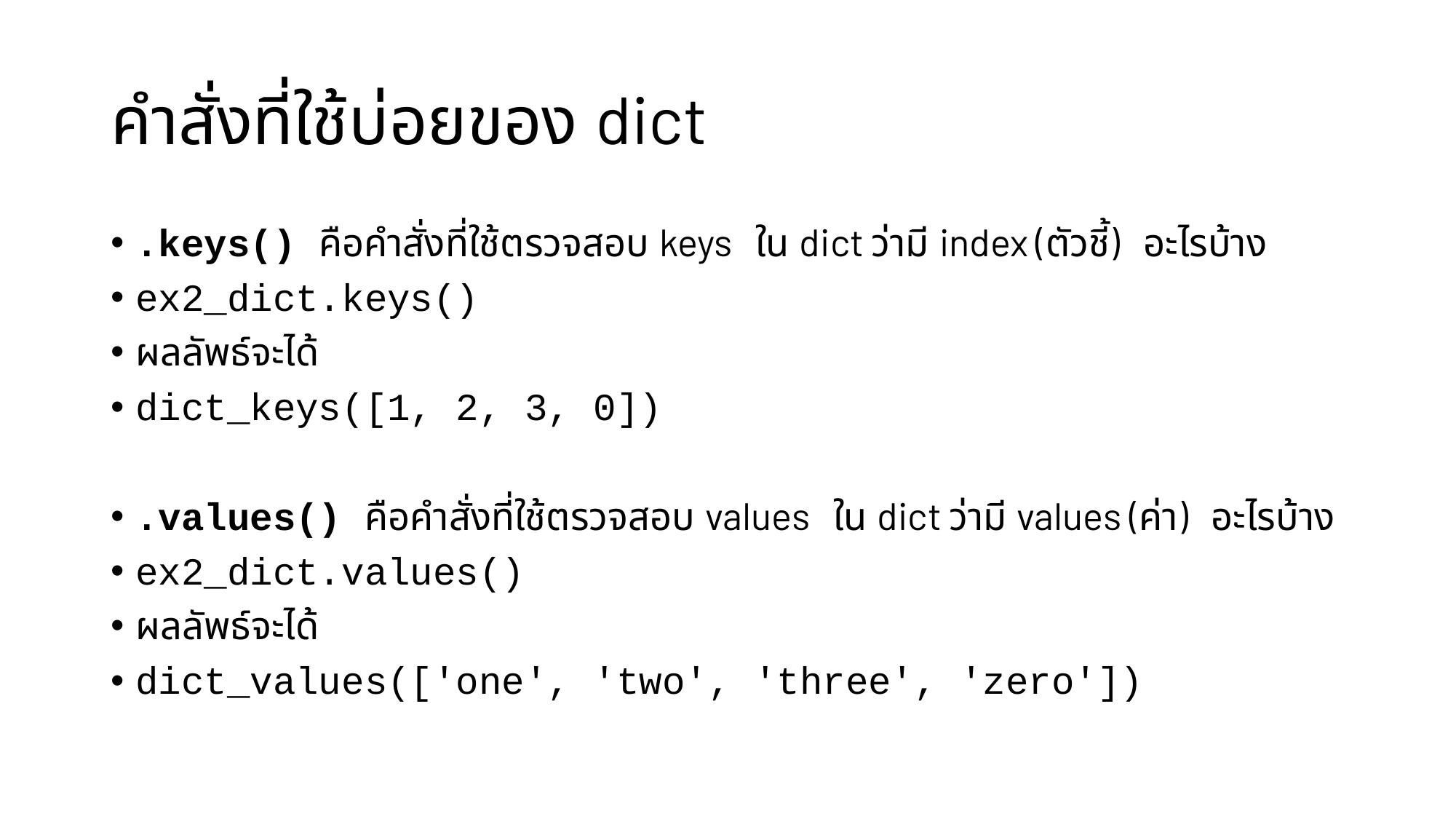

# คำสั่งที่ใช้บ่อยของ dict
.keys() คือคำสั่งที่ใช้ตรวจสอบ keys ใน dict ว่ามี index (ตัวชี้) อะไรบ้าง
ex2_dict.keys()
ผลลัพธ์จะได้
dict_keys([1, 2, 3, 0])

.values() คือคำสั่งที่ใช้ตรวจสอบ values ใน dict ว่ามี values (ค่า) อะไรบ้าง
ex2_dict.values()
ผลลัพธ์จะได้
dict_values(['one', 'two', 'three', 'zero'])